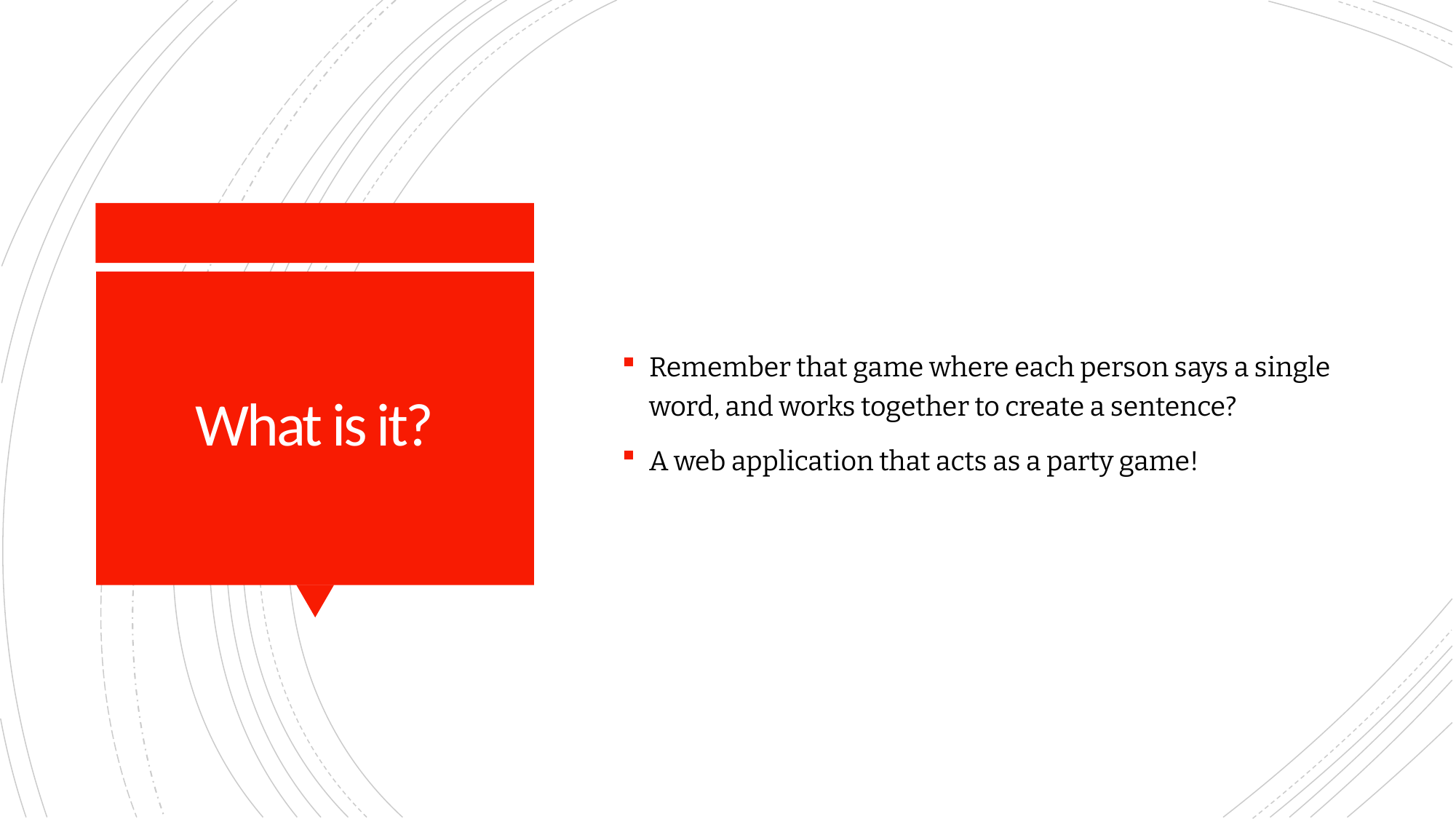

Remember that game where each person says a single word, and works together to create a sentence?
A web application that acts as a party game!
# What is it?